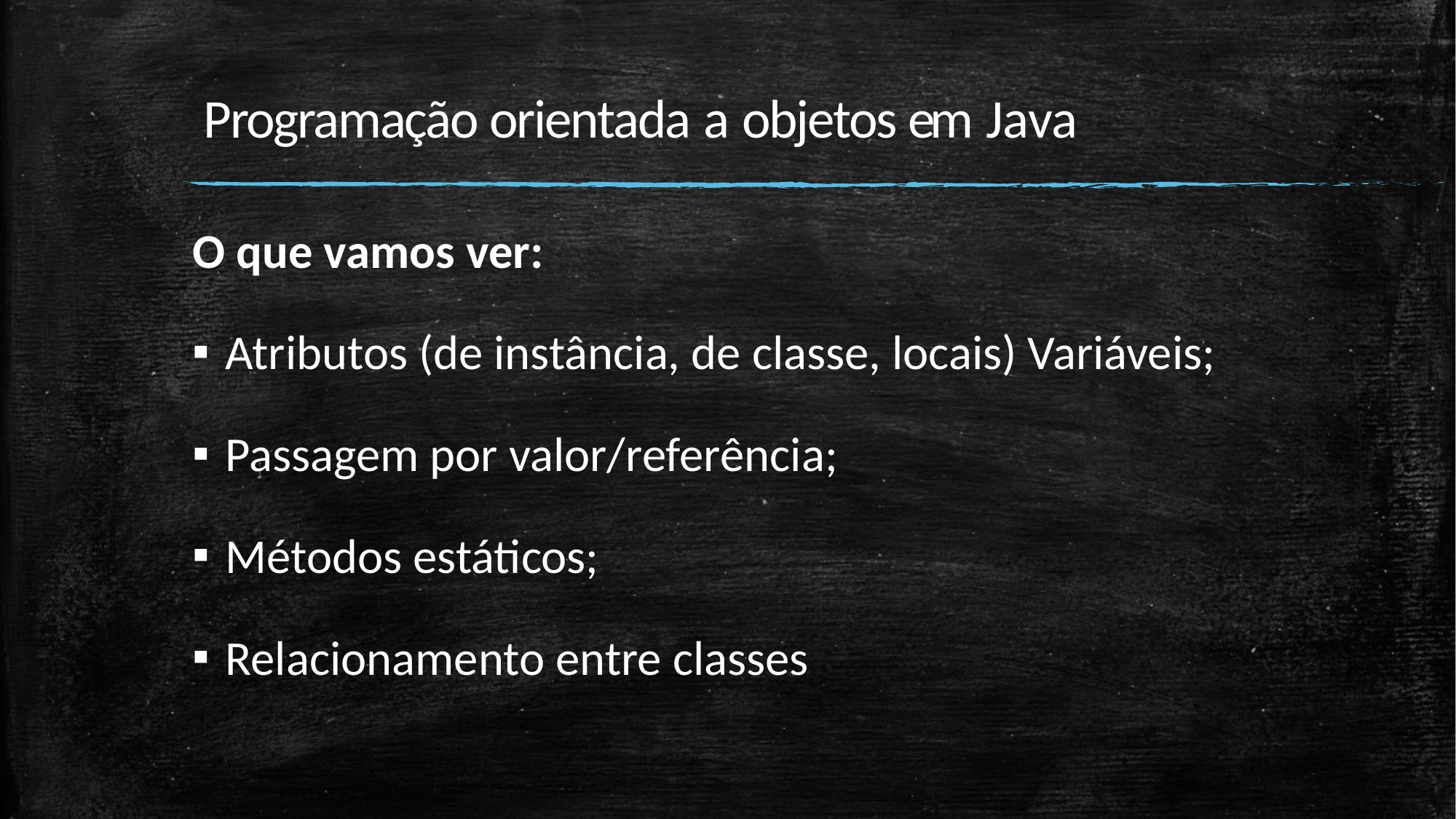

# Programação orientada a objetos em Java
O que vamos ver:
Atributos (de instância, de classe, locais) Variáveis;
Passagem por valor/referência;
Métodos estáticos;
Relacionamento entre classes